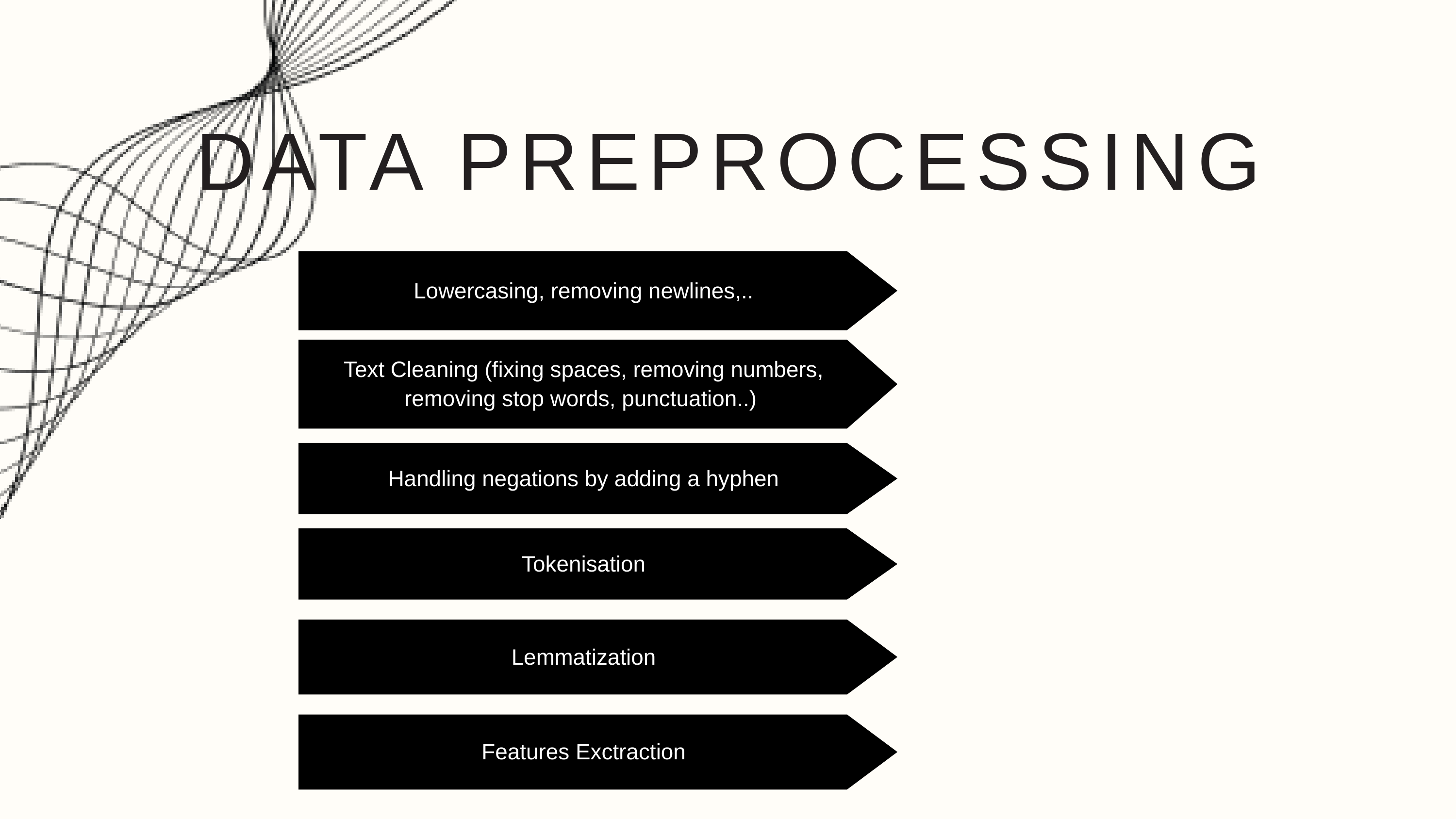

DATA PREPROCESSING

Lowercasing, removing newlines,..

Text Cleaning (fixing spaces, removing numbers, removing stop words, punctuation..)

Handling negations by adding a hyphen

Tokenisation

Lemmatization

Features Exctraction